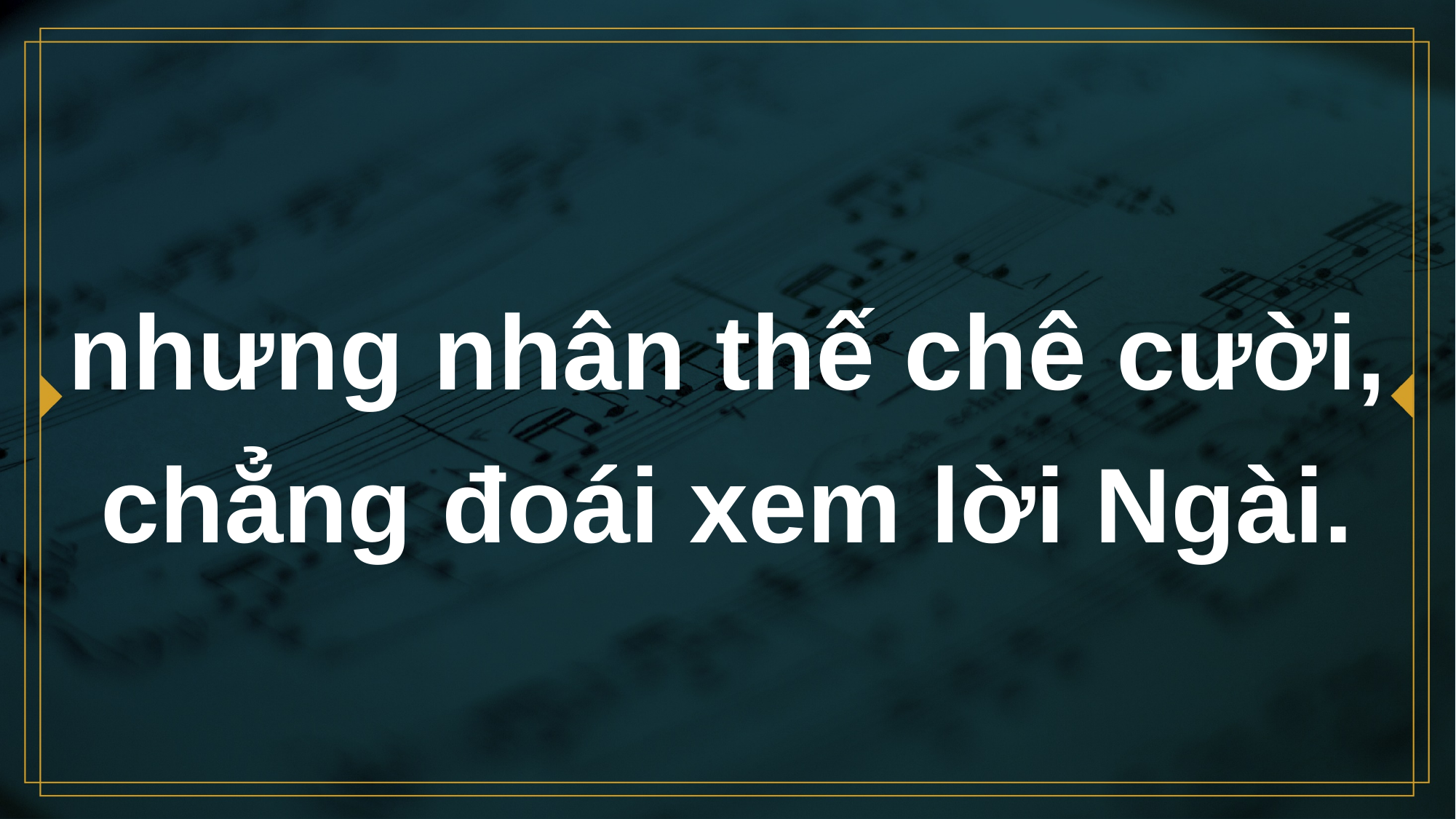

# nhưng nhân thế chê cười, chẳng đoái xem lời Ngài.